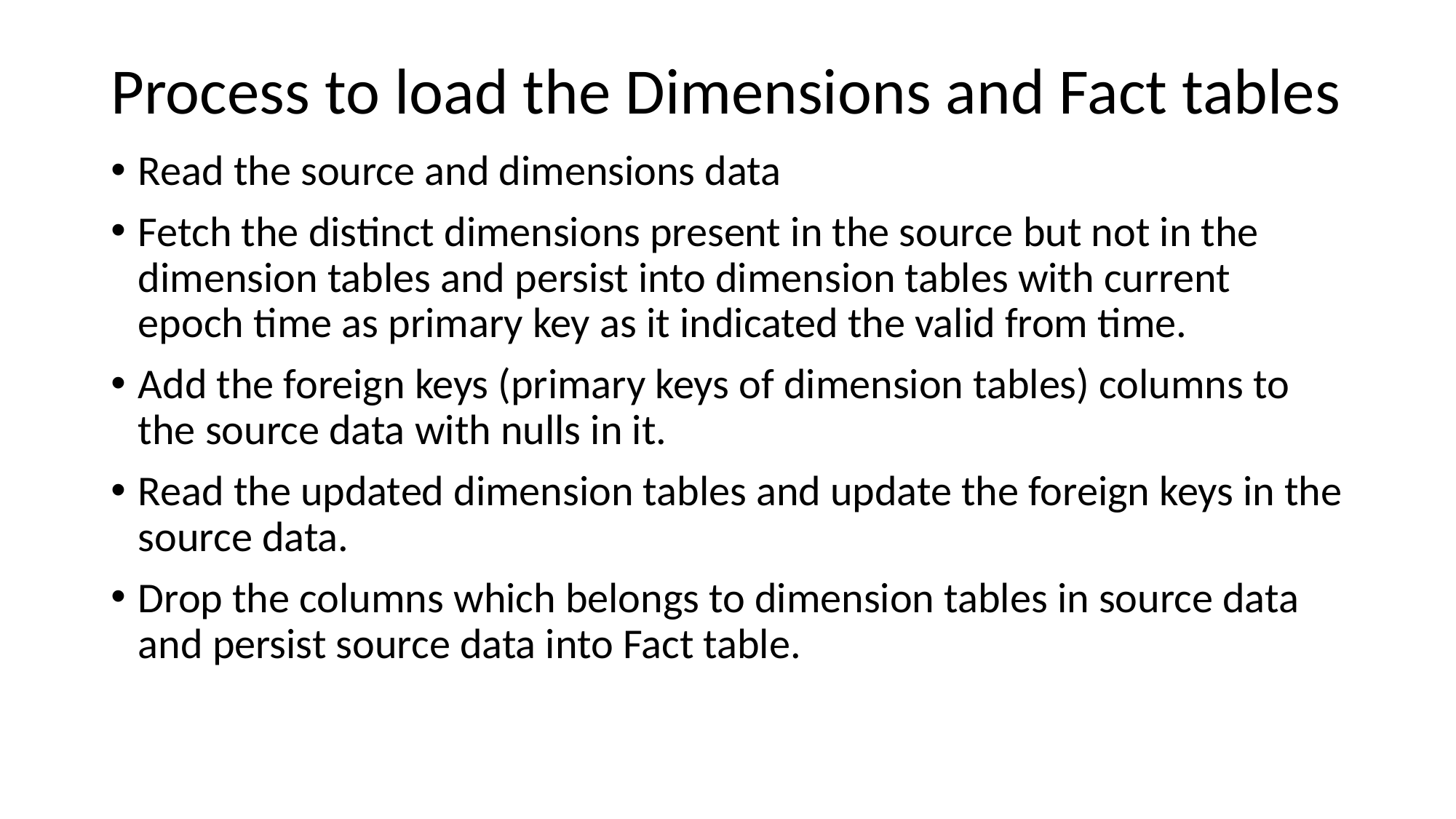

# Process to load the Dimensions and Fact tables
Read the source and dimensions data
Fetch the distinct dimensions present in the source but not in the dimension tables and persist into dimension tables with current epoch time as primary key as it indicated the valid from time.
Add the foreign keys (primary keys of dimension tables) columns to the source data with nulls in it.
Read the updated dimension tables and update the foreign keys in the source data.
Drop the columns which belongs to dimension tables in source data and persist source data into Fact table.